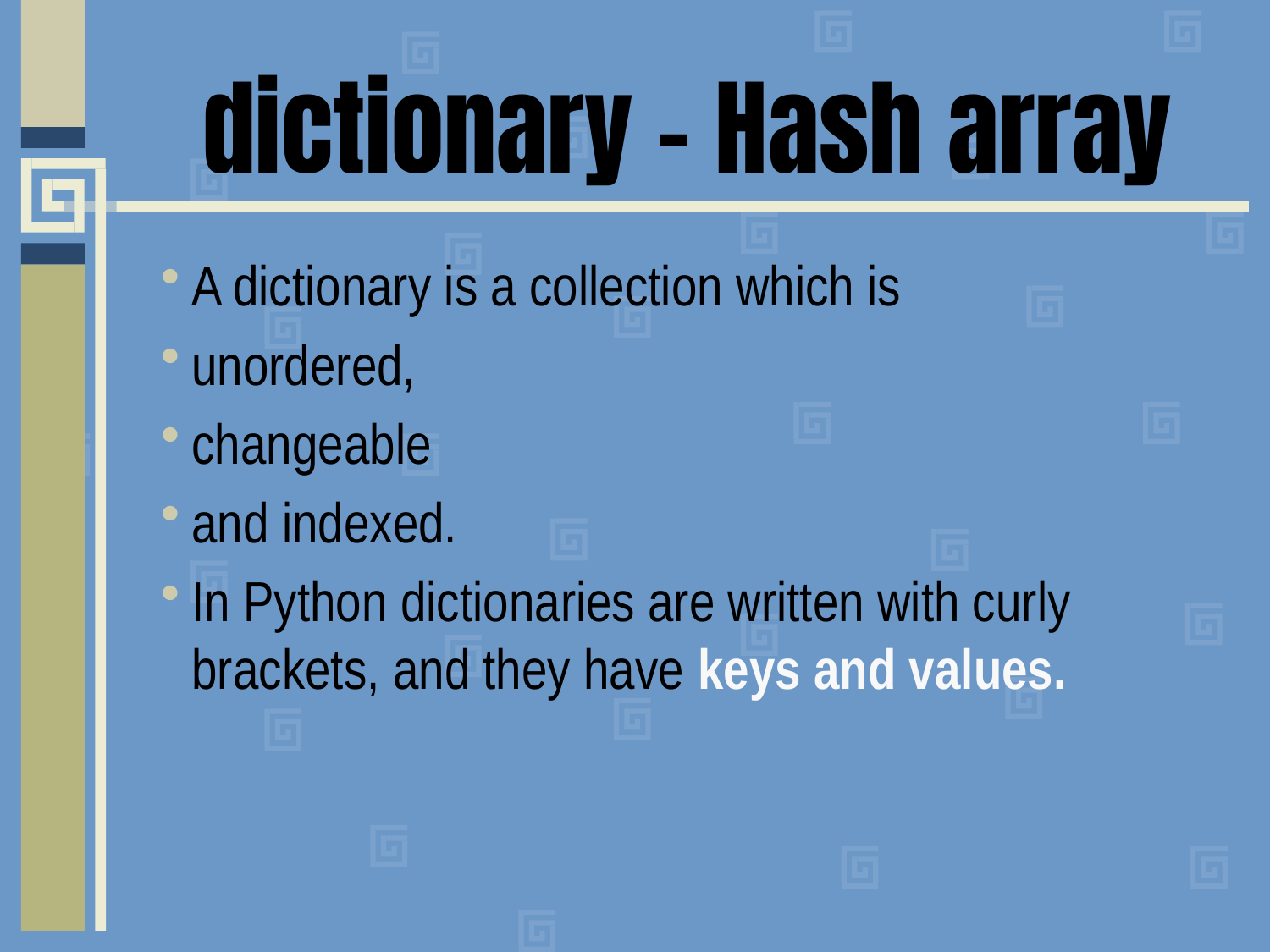

# dictionary – Hash array
A dictionary is a collection which is
unordered,
changeable
and indexed.
In Python dictionaries are written with curly brackets, and they have keys and values.